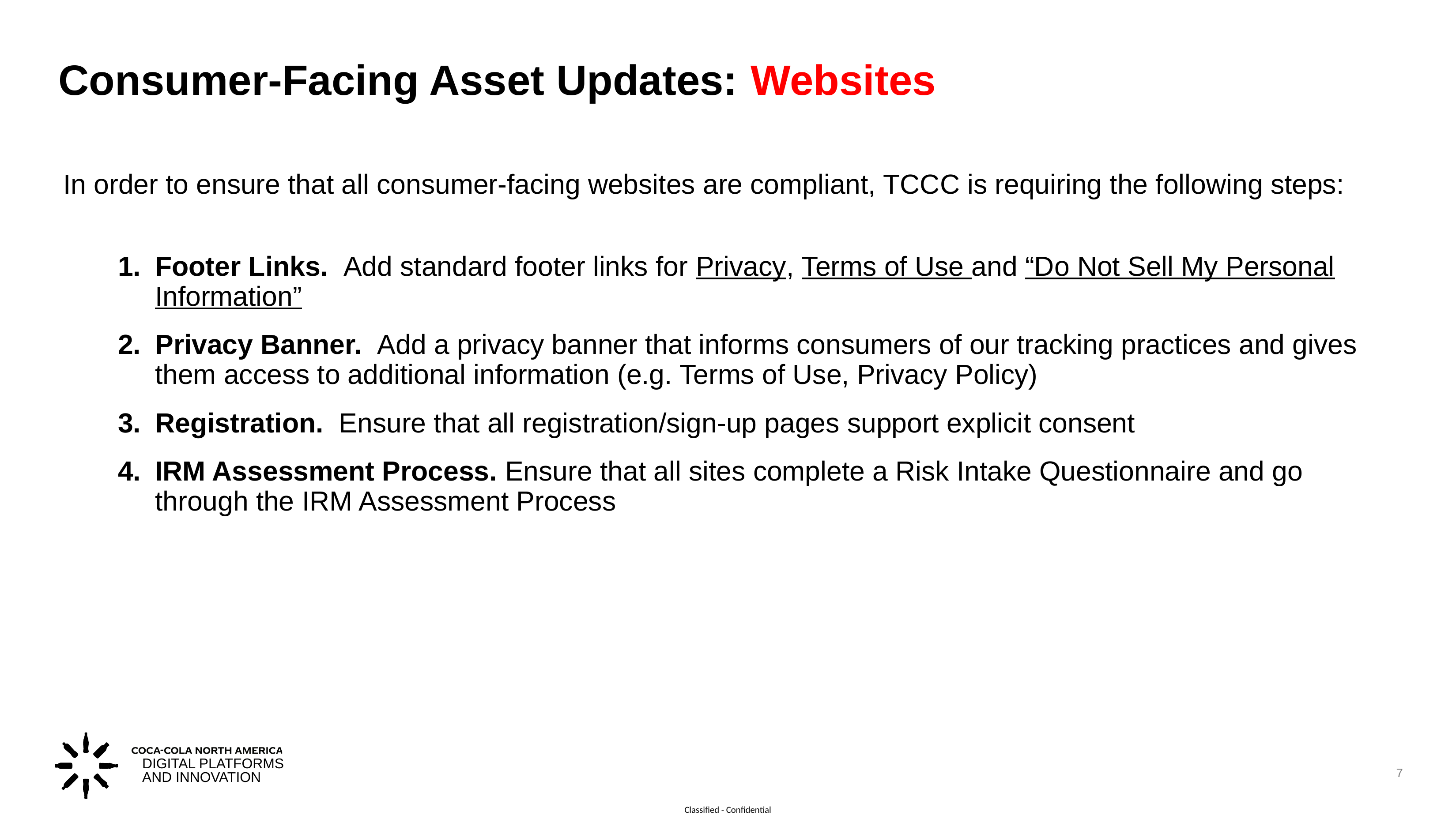

# Consumer-Facing Asset Updates: Websites
In order to ensure that all consumer-facing websites are compliant, TCCC is requiring the following steps:

Footer Links.  Add standard footer links for Privacy, Terms of Use and “Do Not Sell My Personal Information”
Privacy Banner.  Add a privacy banner that informs consumers of our tracking practices and gives them access to additional information (e.g. Terms of Use, Privacy Policy)
Registration.  Ensure that all registration/sign-up pages support explicit consent
IRM Assessment Process. Ensure that all sites complete a Risk Intake Questionnaire and go through the IRM Assessment Process
7